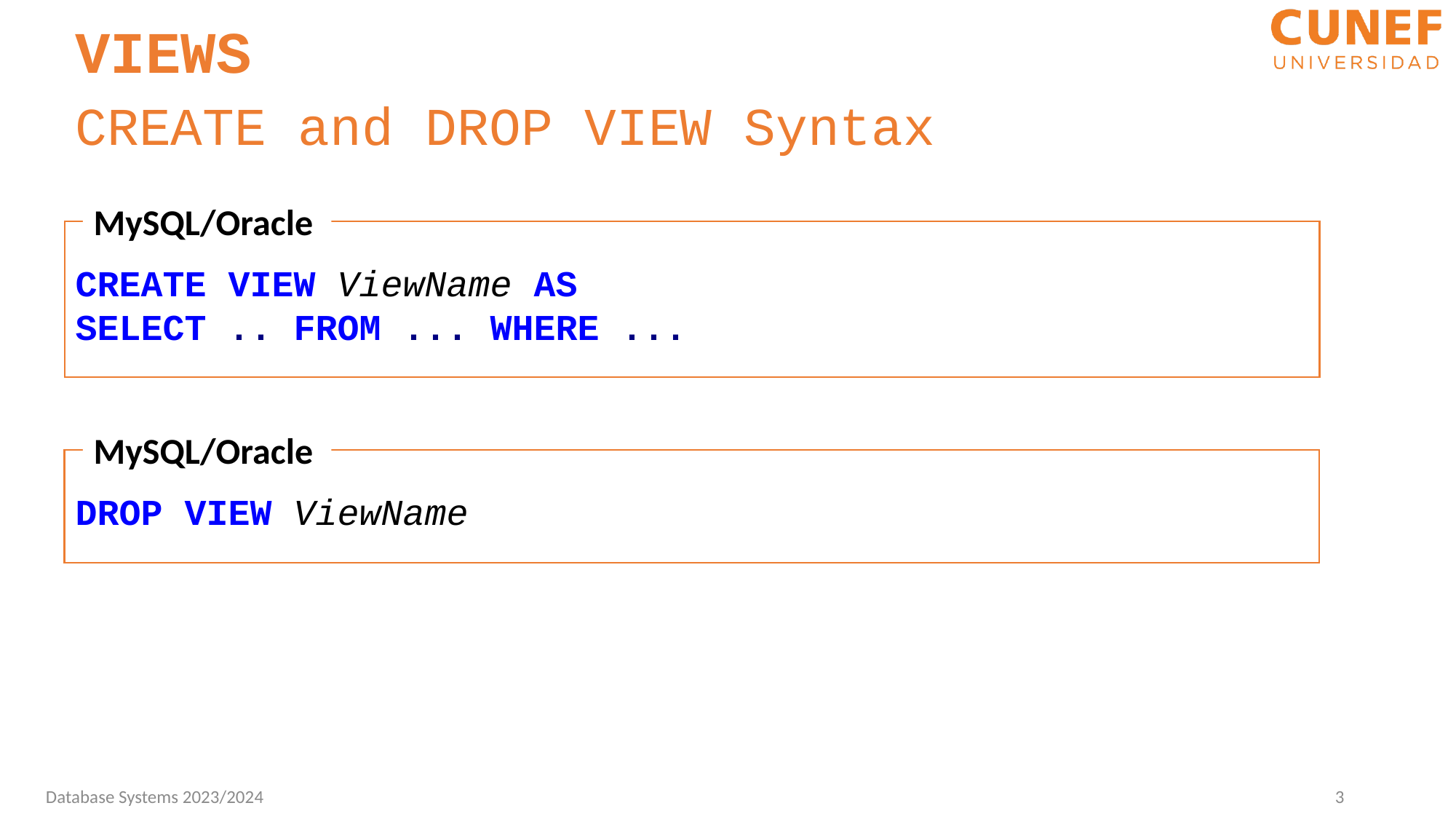

VIEWS
CREATE and DROP VIEW Syntax
MySQL/Oracle
CREATE VIEW ViewName AS
SELECT .. FROM ... WHERE ...
MySQL/Oracle
DROP VIEW ViewName
3
Database Systems 2023/2024